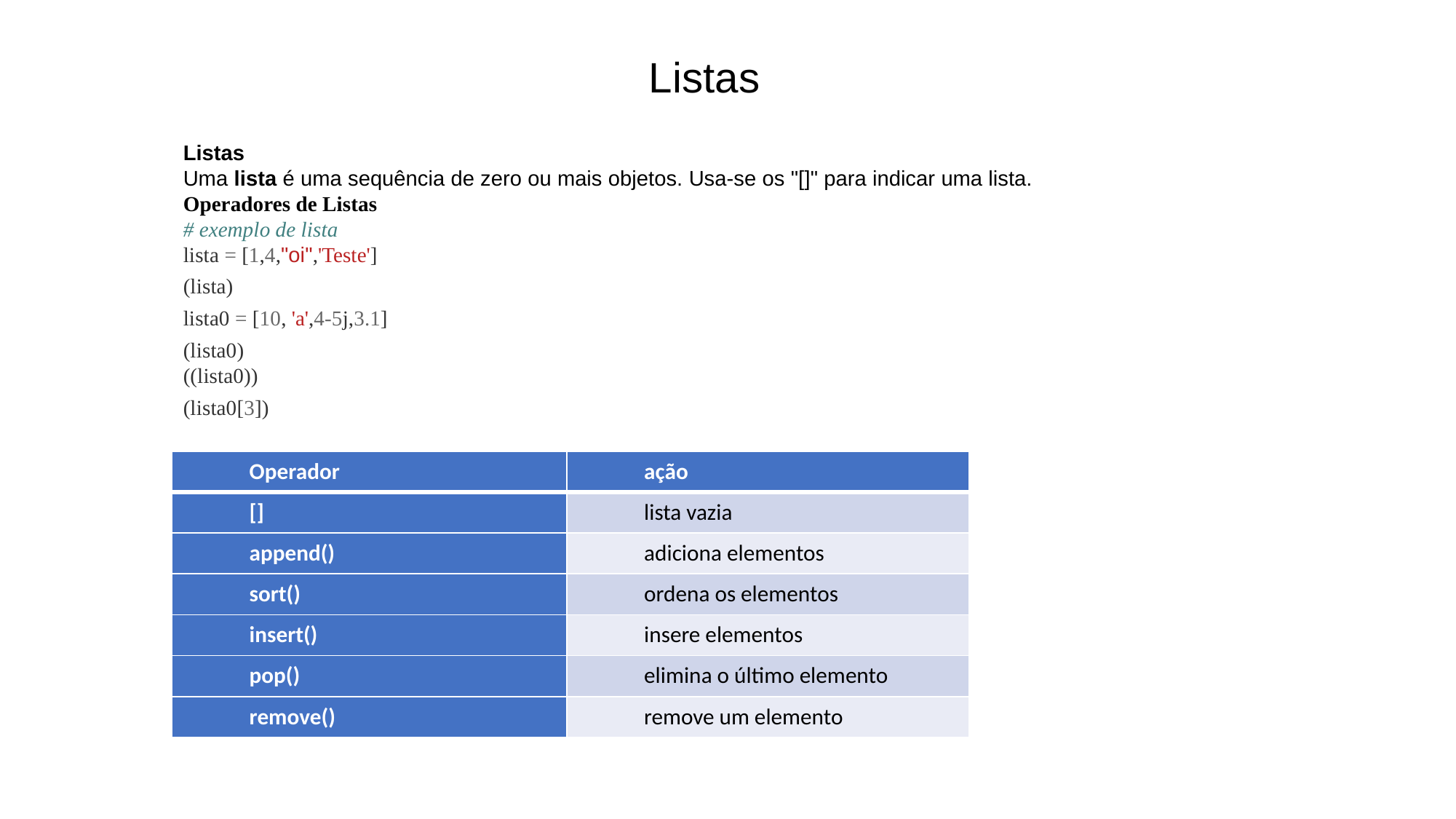

Listas
Listas
Uma lista é uma sequência de zero ou mais objetos. Usa-se os "[]" para indicar uma lista.
Operadores de Listas
# exemplo de lista
lista = [1,4,"oi",'Teste']
(lista)
lista0 = [10, 'a',4-5j,3.1]
(lista0)
((lista0))
(lista0[3])
| Operador | ação |
| --- | --- |
| [] | lista vazia |
| append() | adiciona elementos |
| sort() | ordena os elementos |
| insert() | insere elementos |
| pop() | elimina o último elemento |
| remove() | remove um elemento |